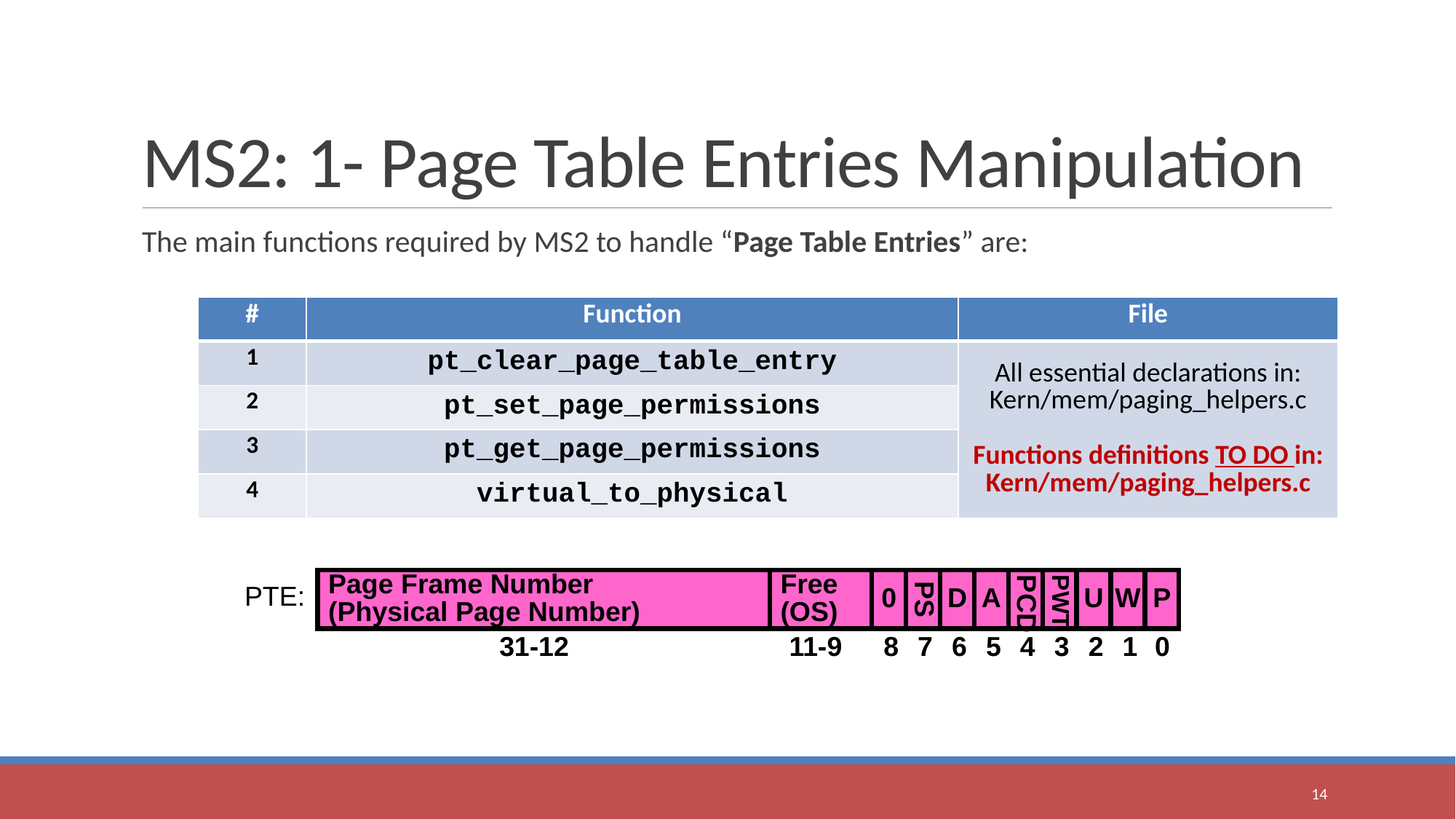

# MS2: 1- Page Table Entries Manipulation
The main functions required by MS2 to handle “Page Table Entries” are:

| # | Function | File |
| --- | --- | --- |
| 1 | pt\_clear\_page\_table\_entry | All essential declarations in: Kern/mem/paging\_helpers.c Functions definitions TO DO in: Kern/mem/paging\_helpers.c |
| 2 | pt\_set\_page\_permissions |  |
| 3 | pt\_get\_page\_permissions |  |
| 4 | virtual\_to\_physical |  |
Page Frame Number
(Physical Page Number)
Free
(OS)
0
PS
D
A
PCD
PWT
U
W
P
31-12
11-9
8
7
6
5
4
3
2
1
0
PTE:
14